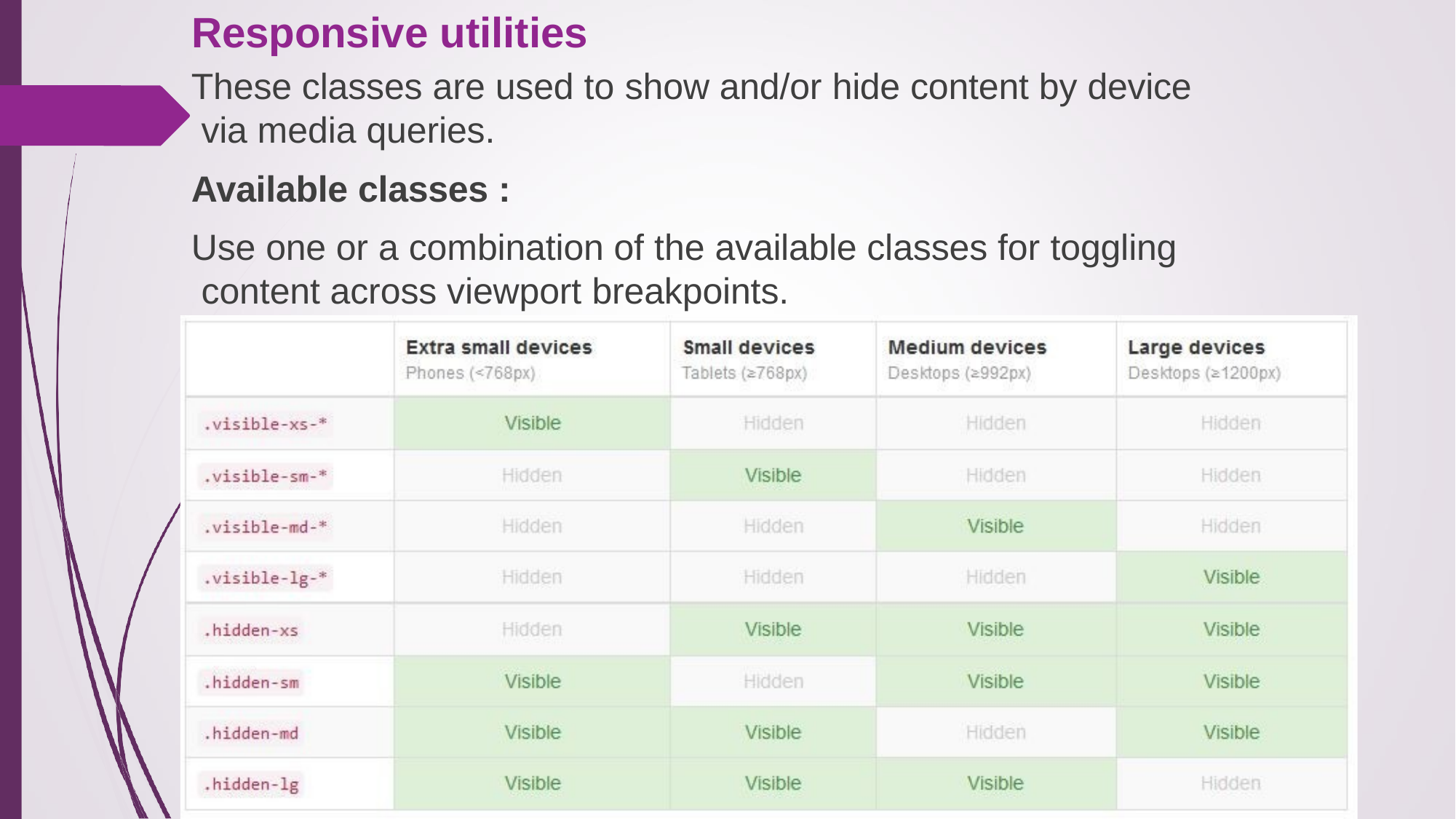

# Responsive utilities
These classes are used to show and/or hide content by device  via media queries.
Available classes :
Use one or a combination of the available classes for toggling  content across viewport breakpoints.